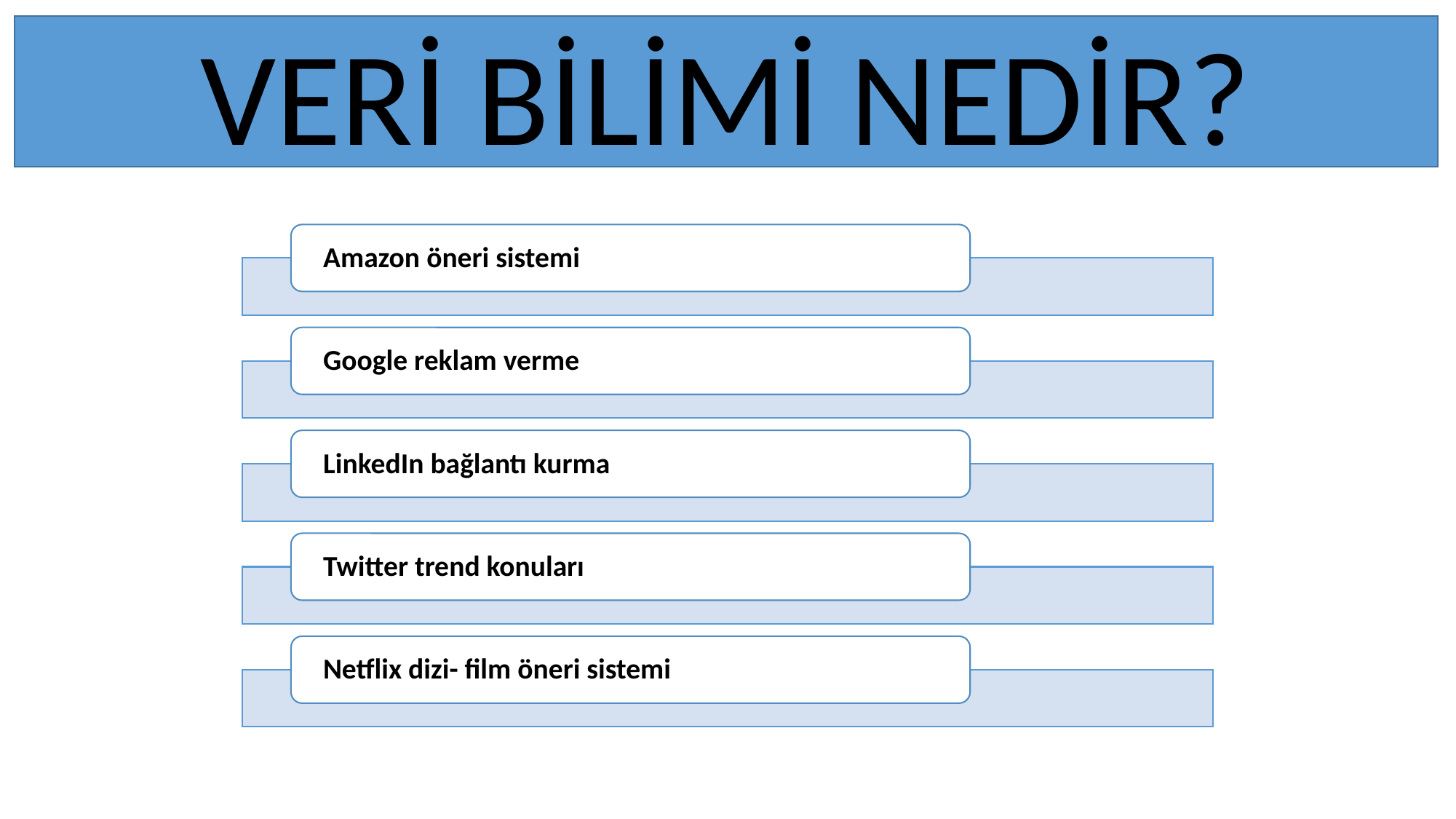

VERİ BİLİMİ NEDİR?
Amazon öneri sistemi
Google reklam verme
LinkedIn bağlantı kurma
Twitter trend konuları
Netflix dizi- film öneri sistemi